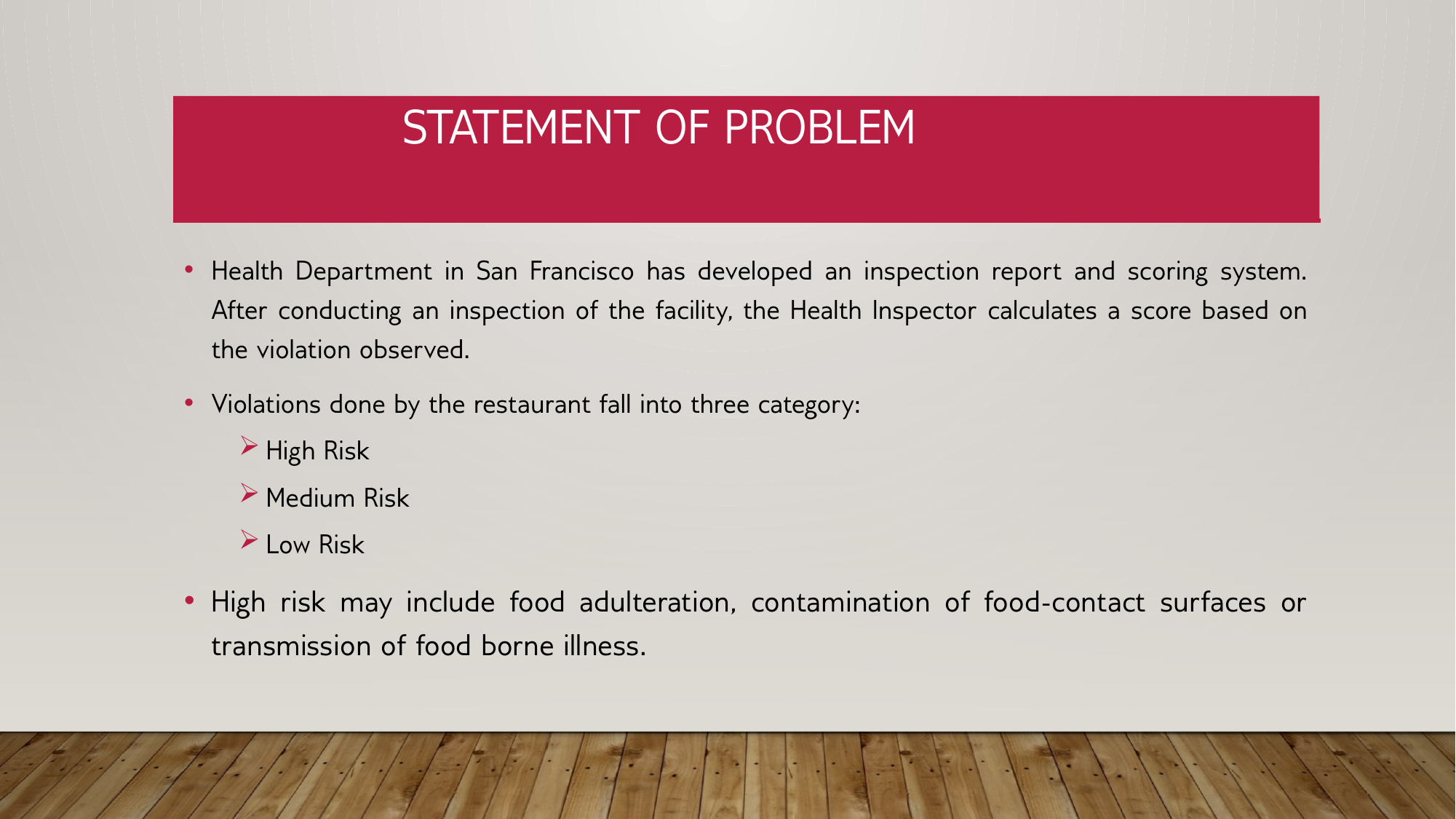

# Statement of problem
Health Department in San Francisco has developed an inspection report and scoring system. After conducting an inspection of the facility, the Health Inspector calculates a score based on the violation observed.
Violations done by the restaurant fall into three category:
High Risk
Medium Risk
Low Risk
High risk may include food adulteration, contamination of food-contact surfaces or transmission of food borne illness.